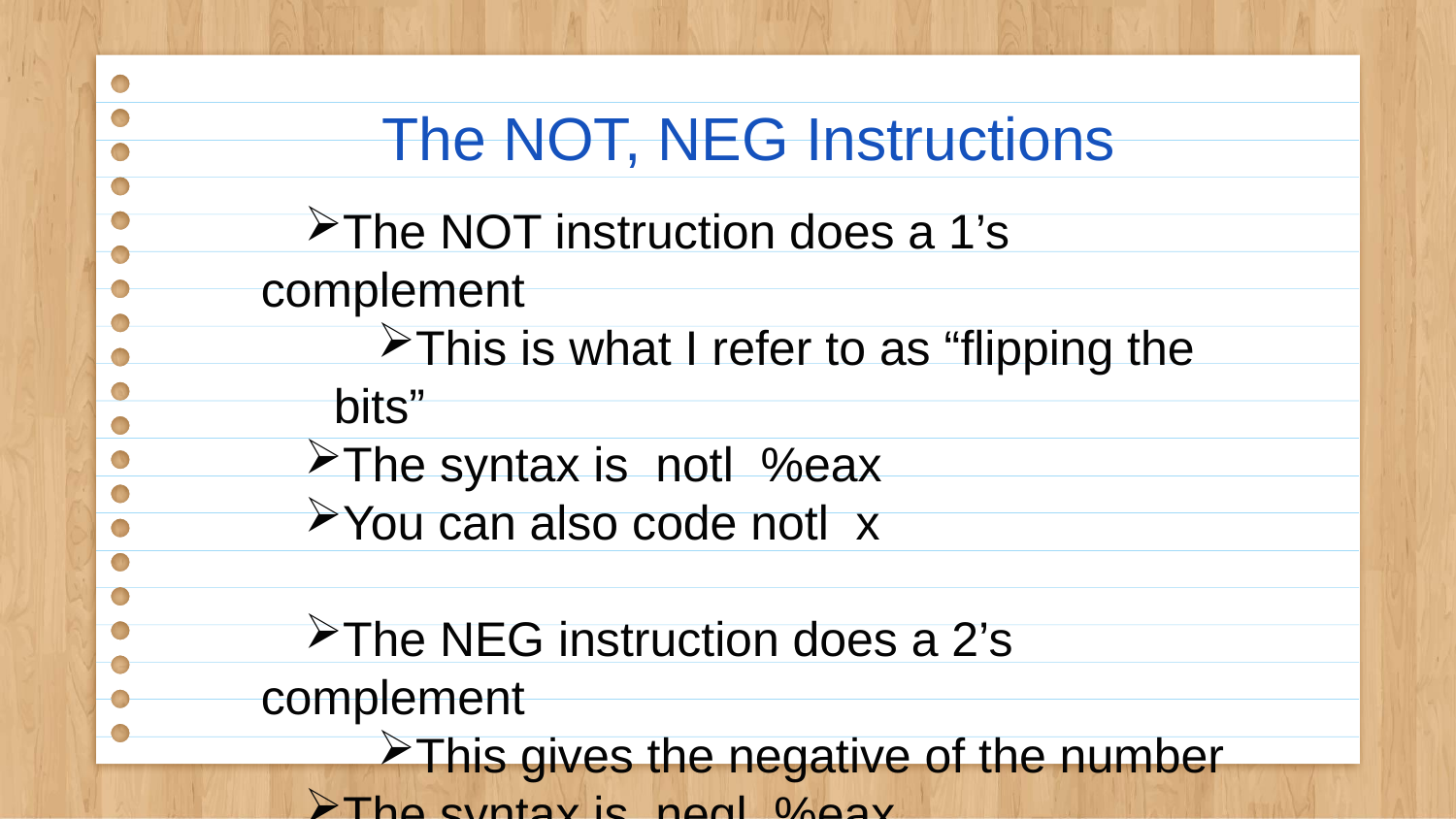

# The NOT, NEG Instructions
The NOT instruction does a 1’s complement
This is what I refer to as “flipping the bits”
The syntax is  notl  %eax
You can also code notl  x

The NEG instruction does a 2’s complement
This gives the negative of the number
The syntax is  negl  %eax
You can also code negl  x